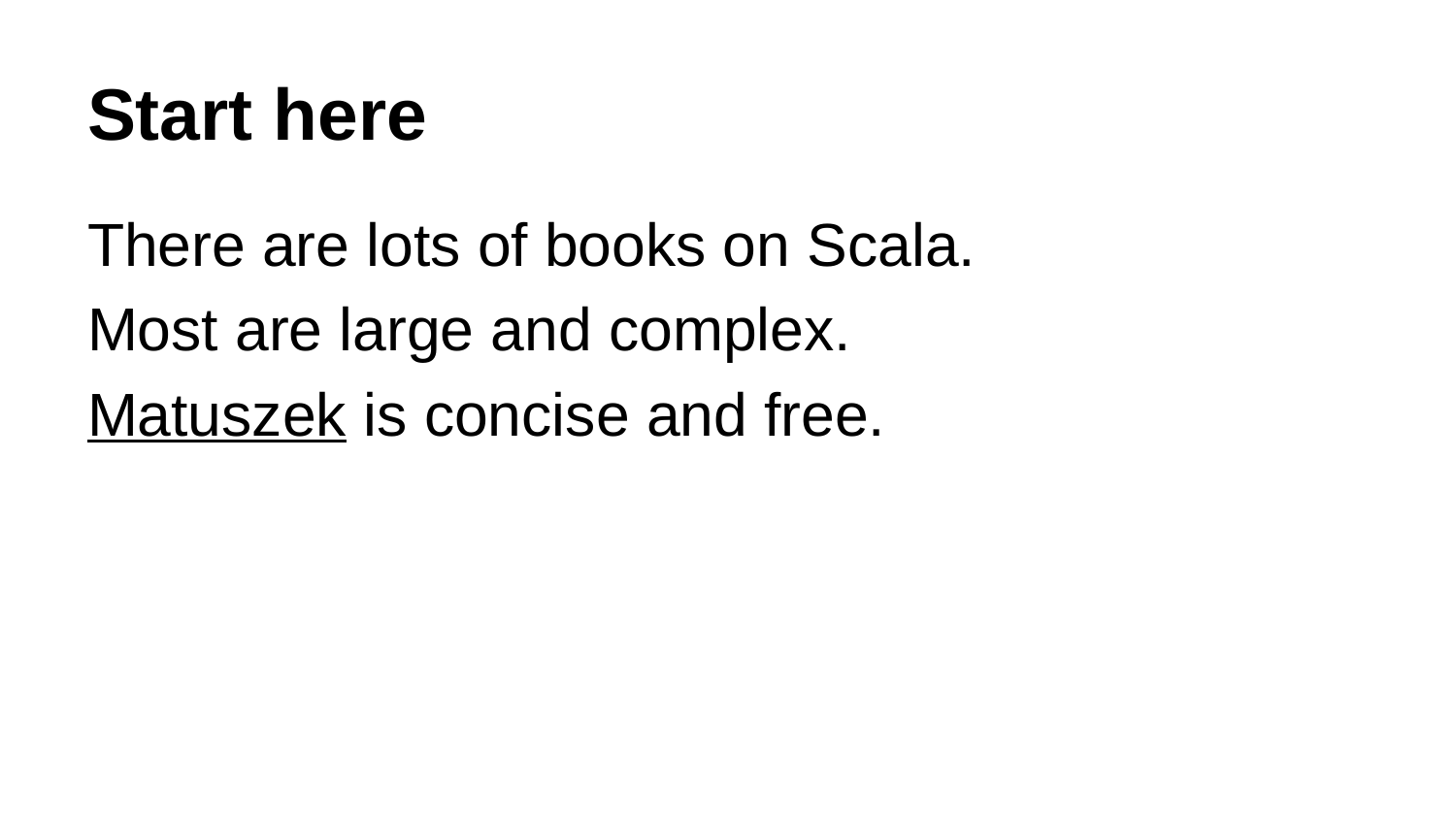

# Start here
There are lots of books on Scala.
Most are large and complex.
Matuszek is concise and free.